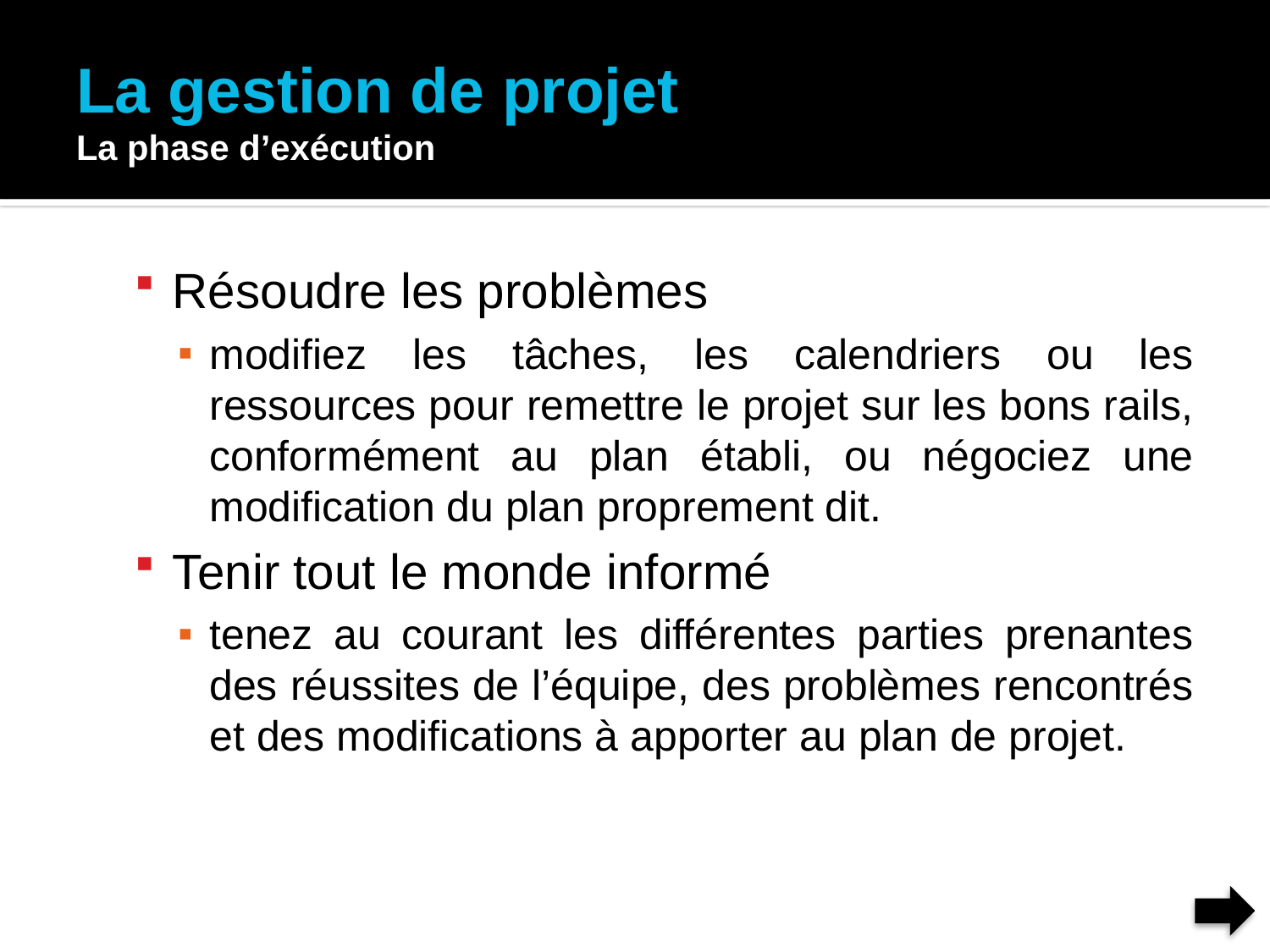

# La gestion de projet La phase d’exécution
Résoudre les problèmes
modifiez les tâches, les calendriers ou les ressources pour remettre le projet sur les bons rails, conformément au plan établi, ou négociez une modification du plan proprement dit.
Tenir tout le monde informé
tenez au courant les différentes parties prenantes des réussites de l’équipe, des problèmes rencontrés et des modifications à apporter au plan de projet.